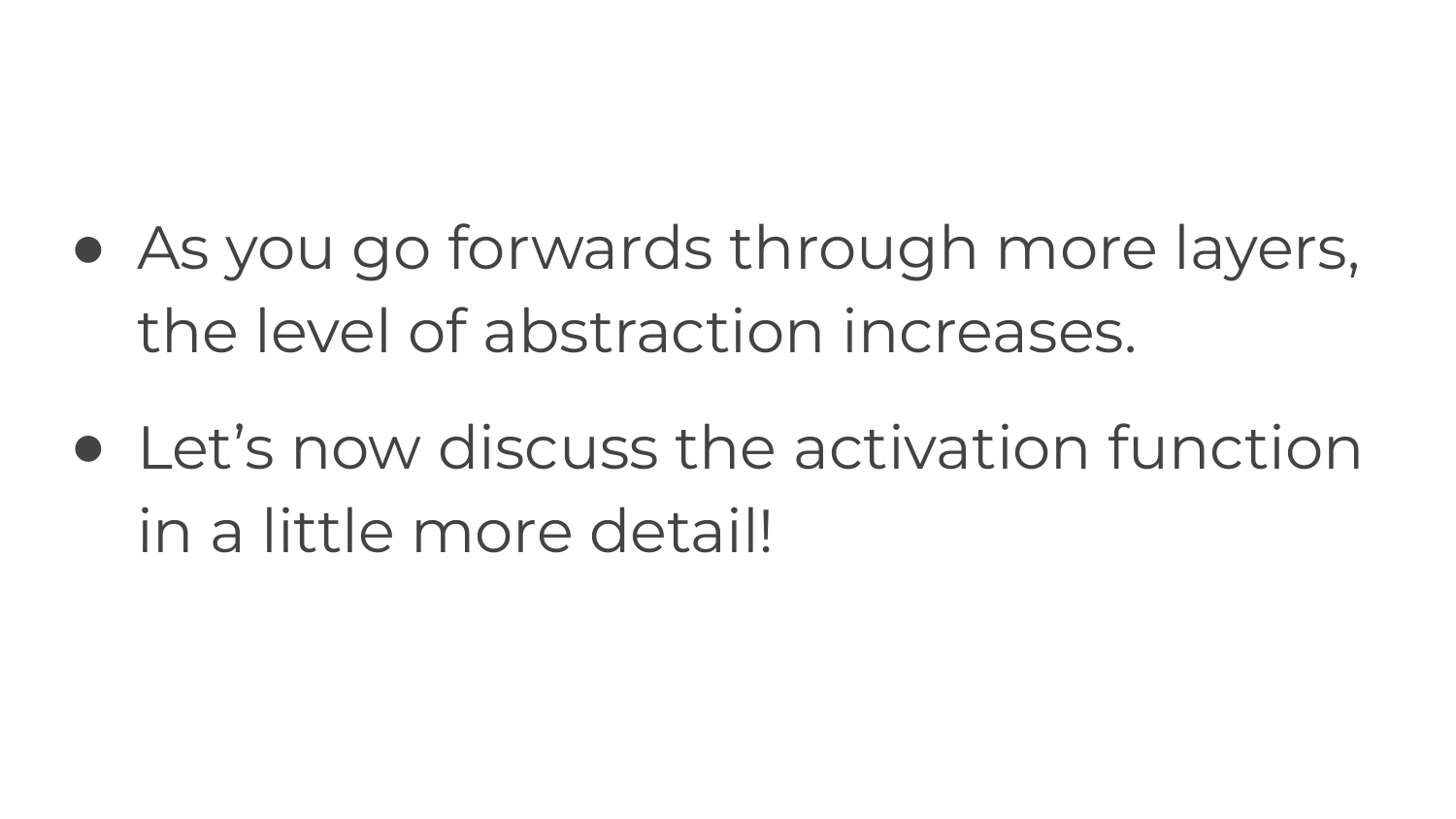

#
As you go forwards through more layers, the level of abstraction increases.
Let’s now discuss the activation function in a little more detail!